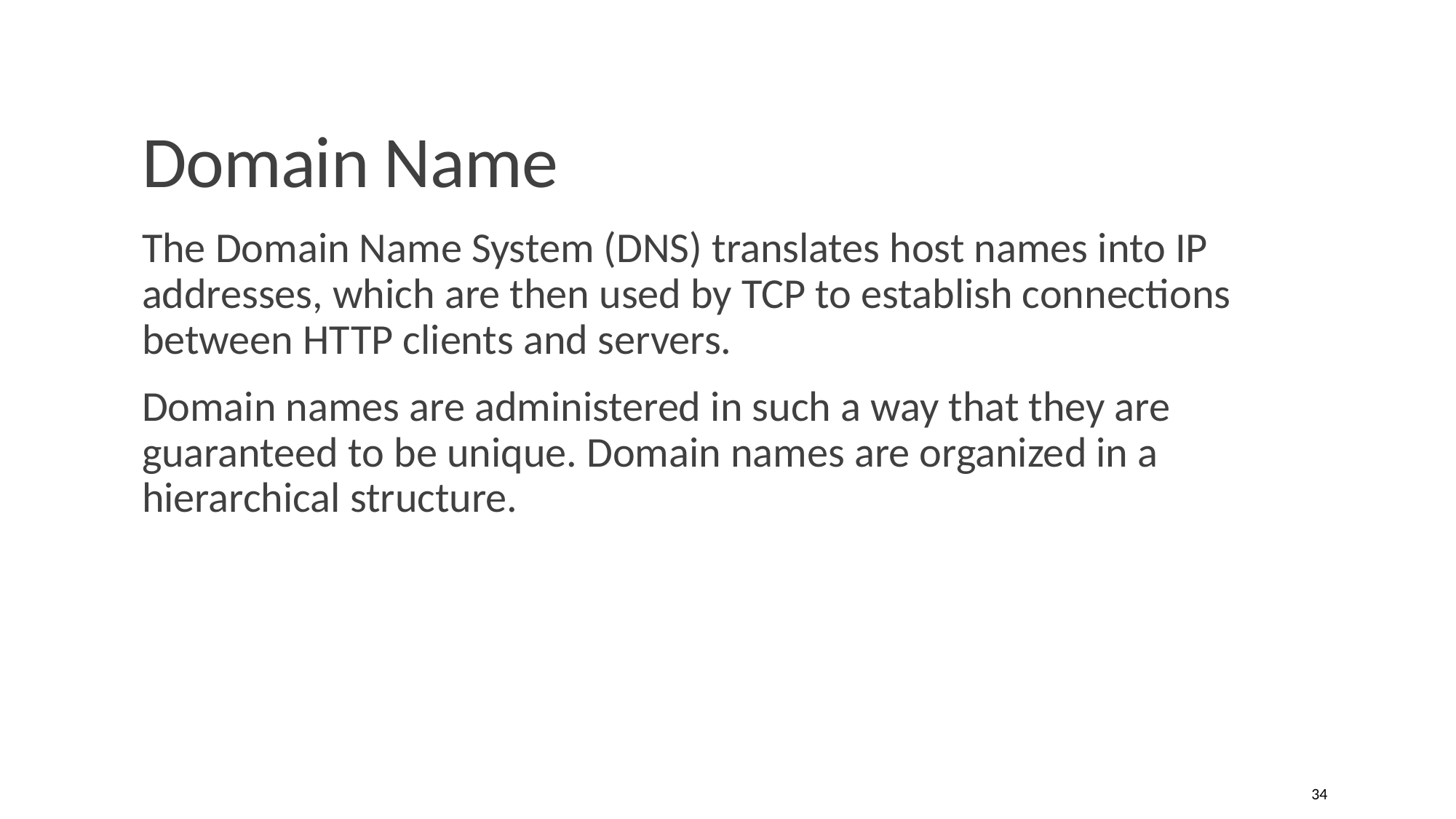

# Domain Name
The Domain Name System (DNS) translates host names into IP addresses, which are then used by TCP to establish connections between HTTP clients and servers.
Domain names are administered in such a way that they are guaranteed to be unique. Domain names are organized in a hierarchical structure.
34